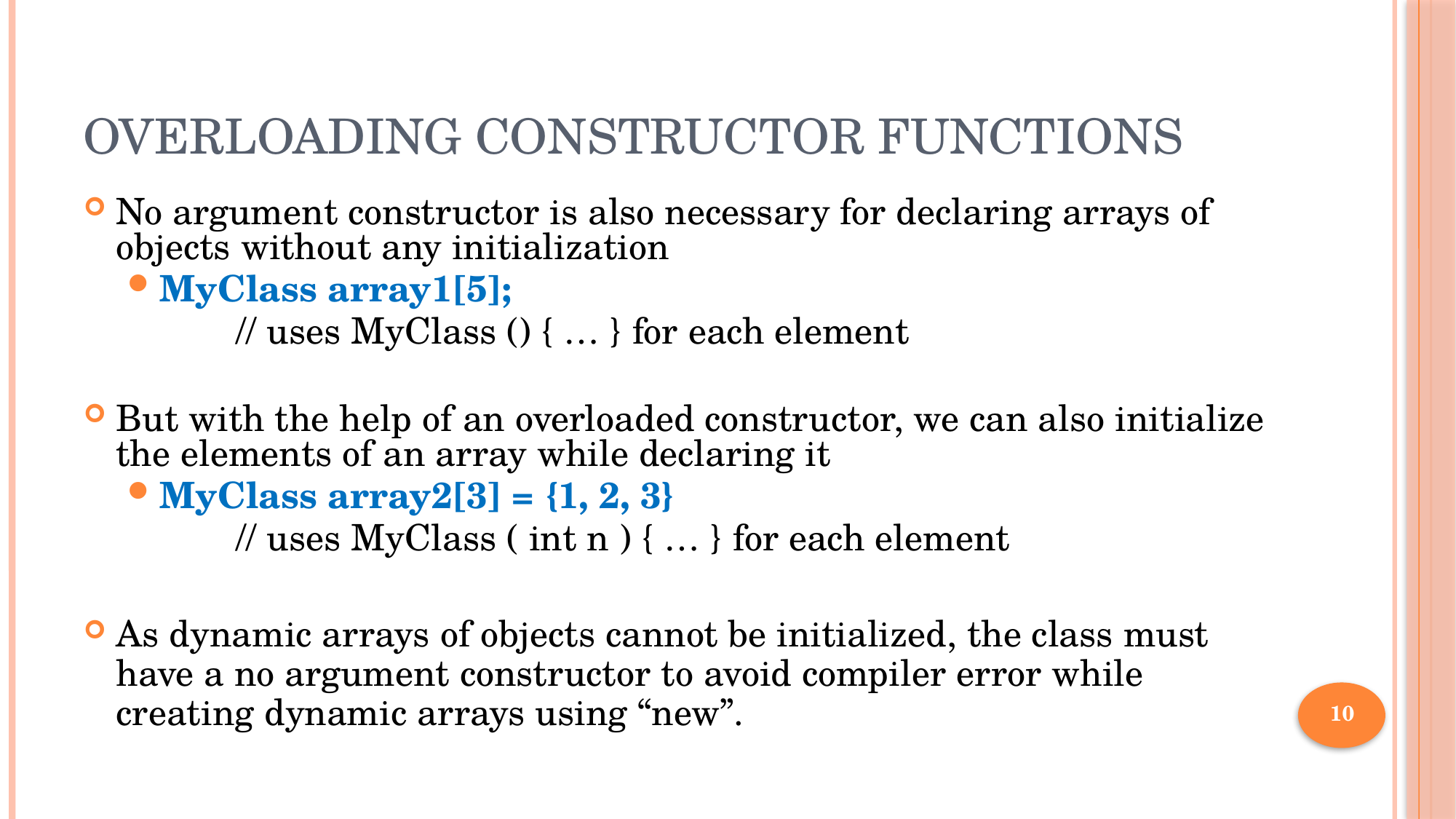

# Overloading Constructor Functions
No argument constructor is also necessary for declaring arrays of objects without any initialization
MyClass array1[5];
	// uses MyClass () { … } for each element

But with the help of an overloaded constructor, we can also initialize the elements of an array while declaring it
MyClass array2[3] = {1, 2, 3}
	// uses MyClass ( int n ) { … } for each element

As dynamic arrays of objects cannot be initialized, the class must have a no argument constructor to avoid compiler error while creating dynamic arrays using “new”.

10